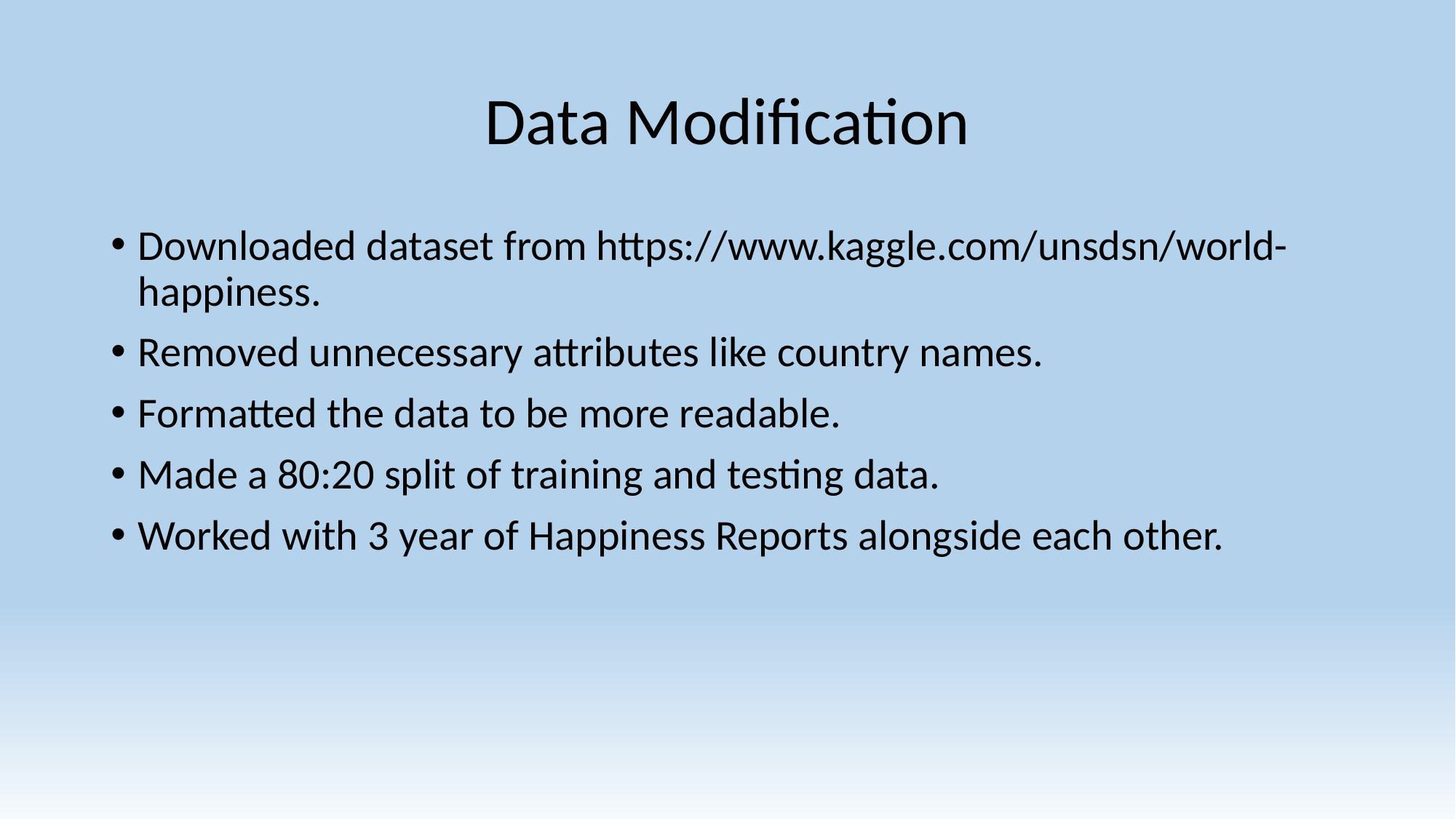

# Data Modification
Downloaded dataset from https://www.kaggle.com/unsdsn/world-happiness.
Removed unnecessary attributes like country names.
Formatted the data to be more readable.
Made a 80:20 split of training and testing data.
Worked with 3 year of Happiness Reports alongside each other.